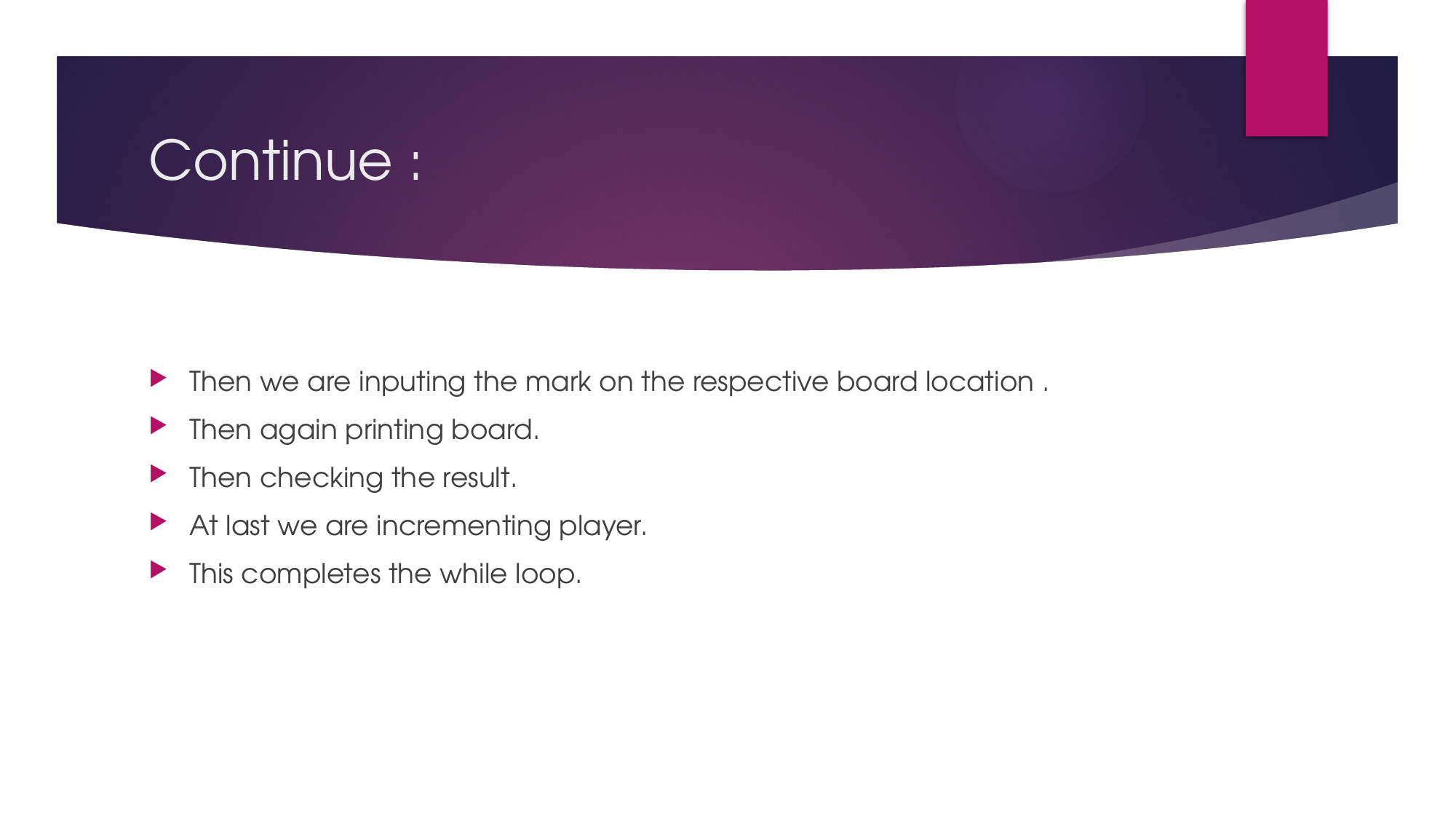

# Continue :

Then we are inputing the mark on the respective board location .
Then again printing board.
Then checking the result.
At last we are incrementing player.
This completes the while loop.